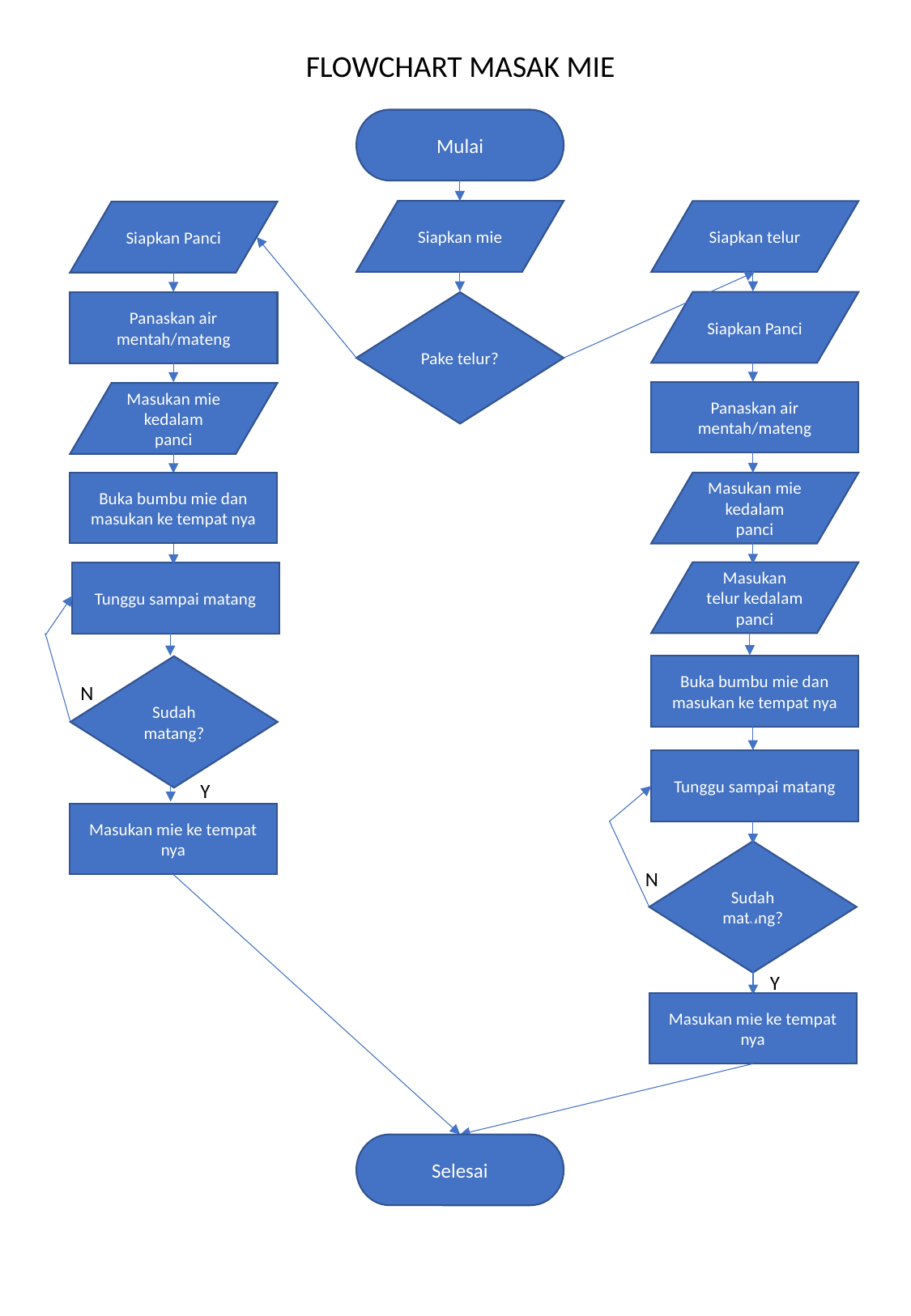

FLOWCHART MASAK MIE
Mulai
Siapkan mie
Siapkan telur
Siapkan Panci
Siapkan Panci
Pake telur?
Panaskan air mentah/mateng
Panaskan air mentah/mateng
Masukan mie kedalam panci
Buka bumbu mie dan masukan ke tempat nya
Masukan mie kedalam panci
Masukan telur kedalam panci
Tunggu sampai matang
Buka bumbu mie dan masukan ke tempat nya
Sudah matang?
N
Tunggu sampai matang
Y
Masukan mie ke tempat nya
Sudah matang?
N
Y
Masukan mie ke tempat nya
Selesai